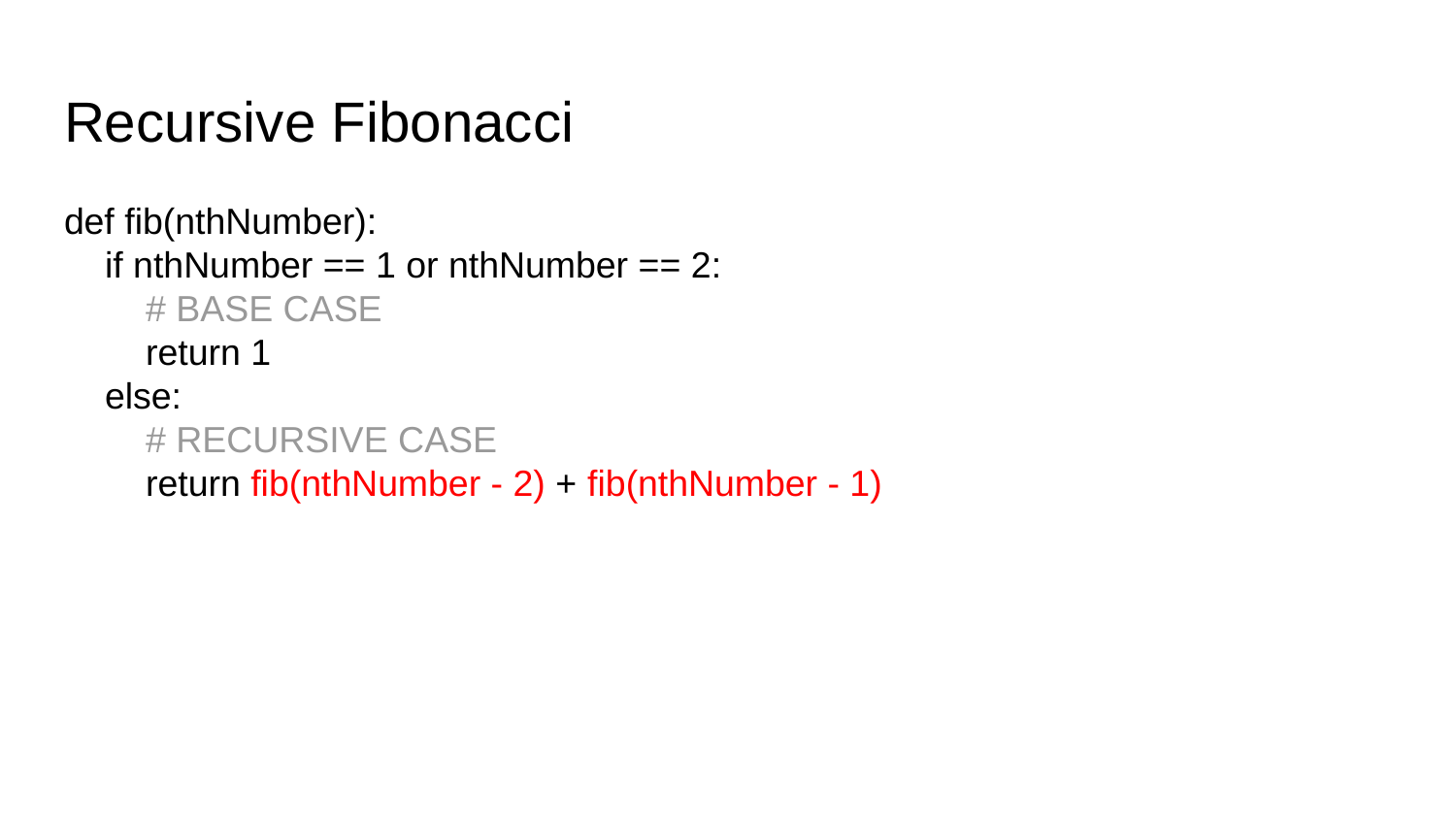

# Recursive Fibonacci
def fib(nthNumber):
    if nthNumber == 1 or nthNumber == 2:
        # BASE CASE
        return 1
    else:
        # RECURSIVE CASE
        return fib(nthNumber - 2) + fib(nthNumber - 1)